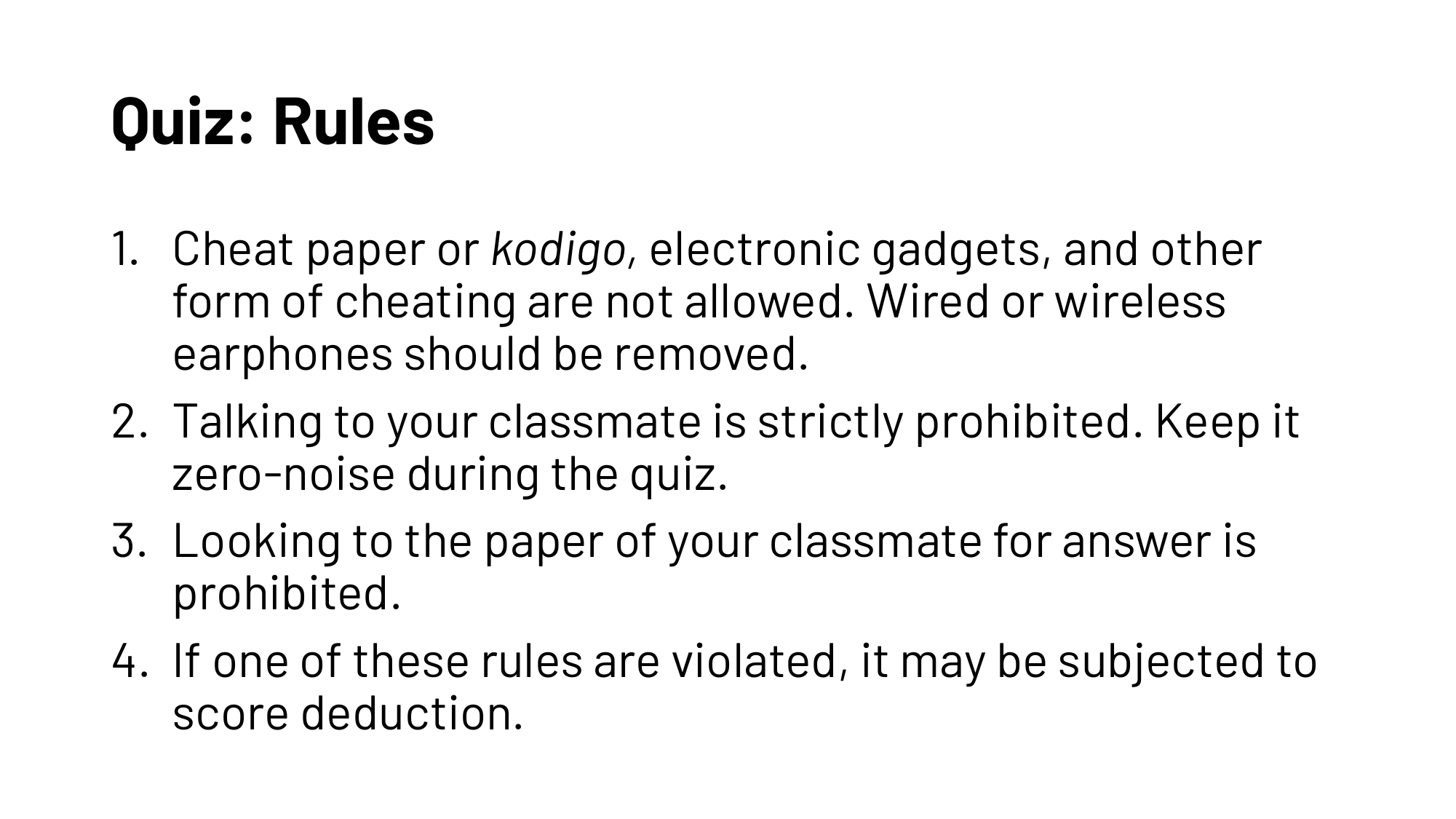

# Quiz: Rules
Cheat paper or kodigo, electronic gadgets, and other form of cheating are not allowed. Wired or wireless earphones should be removed.
Talking to your classmate is strictly prohibited. Keep it zero-noise during the quiz.
Looking to the paper of your classmate for answer is prohibited.
If one of these rules are violated, it may be subjected to score deduction.